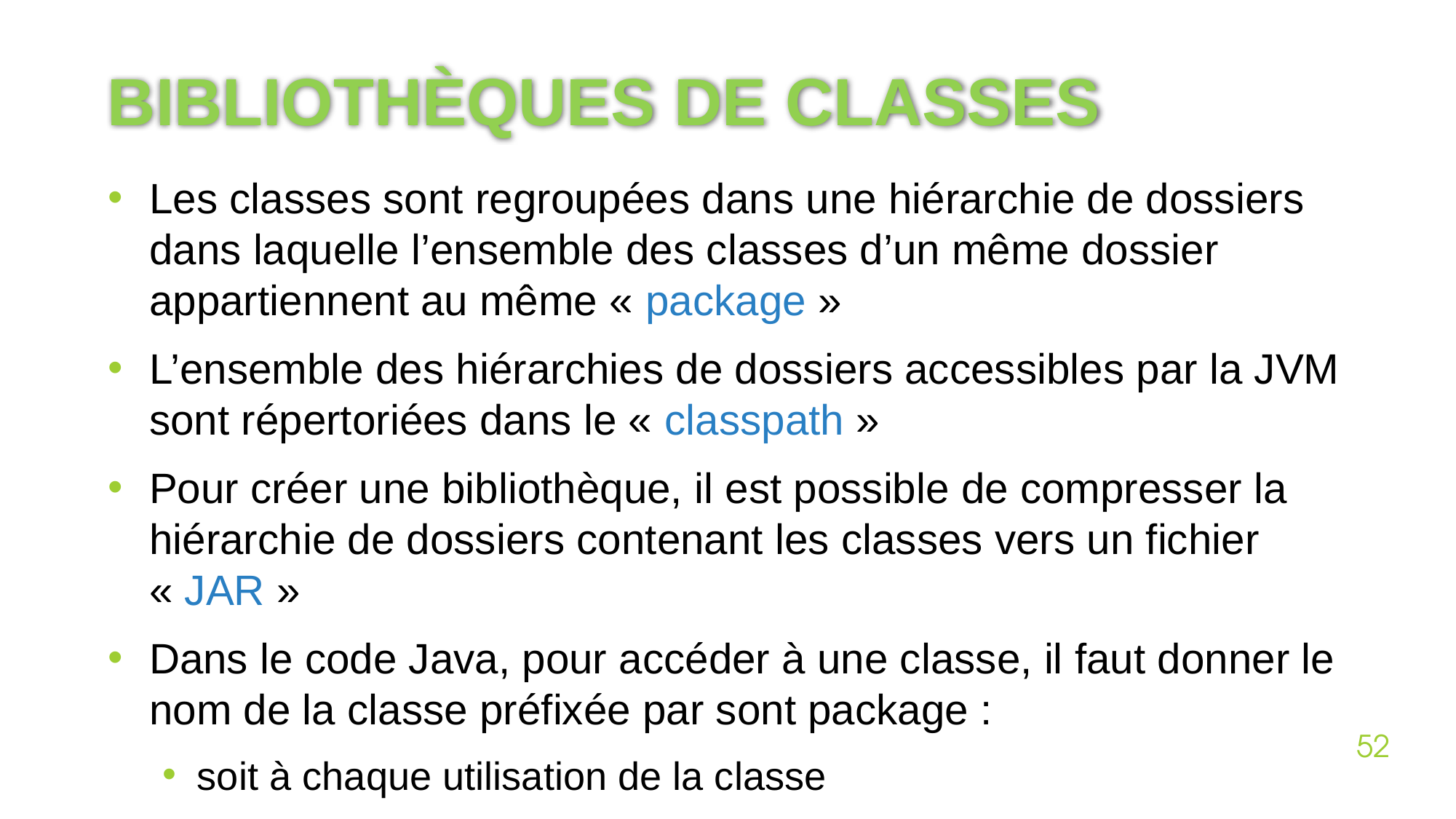

Bibliothèques de classes
Les classes sont regroupées dans une hiérarchie de dossiers dans laquelle l’ensemble des classes d’un même dossier appartiennent au même « package »
L’ensemble des hiérarchies de dossiers accessibles par la JVM sont répertoriées dans le « classpath »
Pour créer une bibliothèque, il est possible de compresser la hiérarchie de dossiers contenant les classes vers un fichier « JAR »
Dans le code Java, pour accéder à une classe, il faut donner le nom de la classe préfixée par sont package :
soit à chaque utilisation de la classe
soit une fois pour toute par une directive « import » au début du code
52